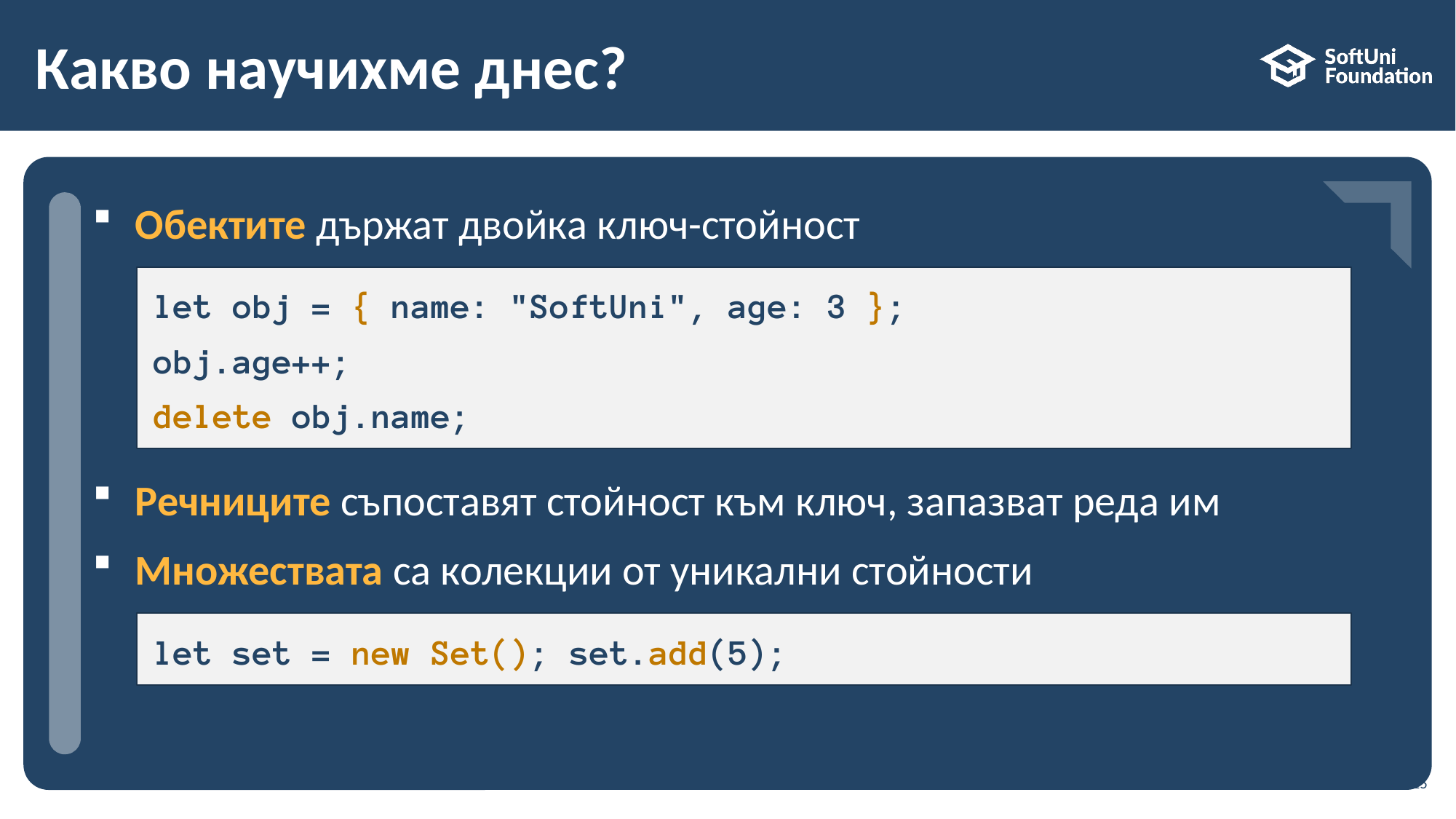

# Какво научихме днес?

…
…
…

Обектите държат двойка ключ-стойност

Речниците съпоставят стойност към ключ, запазват реда им
Множествата са колекции от уникални стойности
let obj = { name: "SoftUni", age: 3 };
obj.age++;
delete obj.name;
let set = new Set(); set.add(5);
15